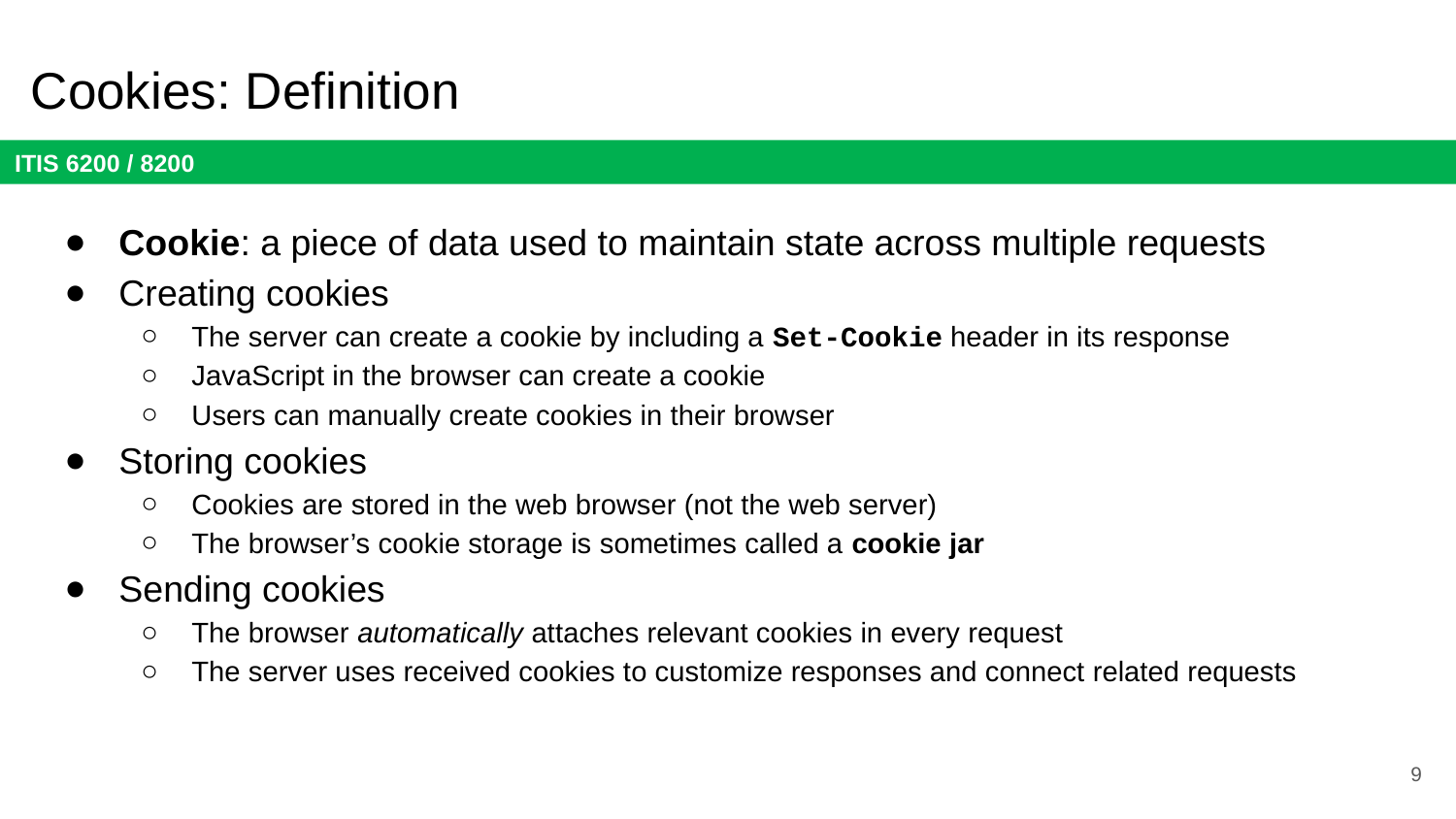

# Cookies: Definition
Cookie: a piece of data used to maintain state across multiple requests
Creating cookies
The server can create a cookie by including a Set-Cookie header in its response
JavaScript in the browser can create a cookie
Users can manually create cookies in their browser
Storing cookies
Cookies are stored in the web browser (not the web server)
The browser’s cookie storage is sometimes called a cookie jar
Sending cookies
The browser automatically attaches relevant cookies in every request
The server uses received cookies to customize responses and connect related requests
9